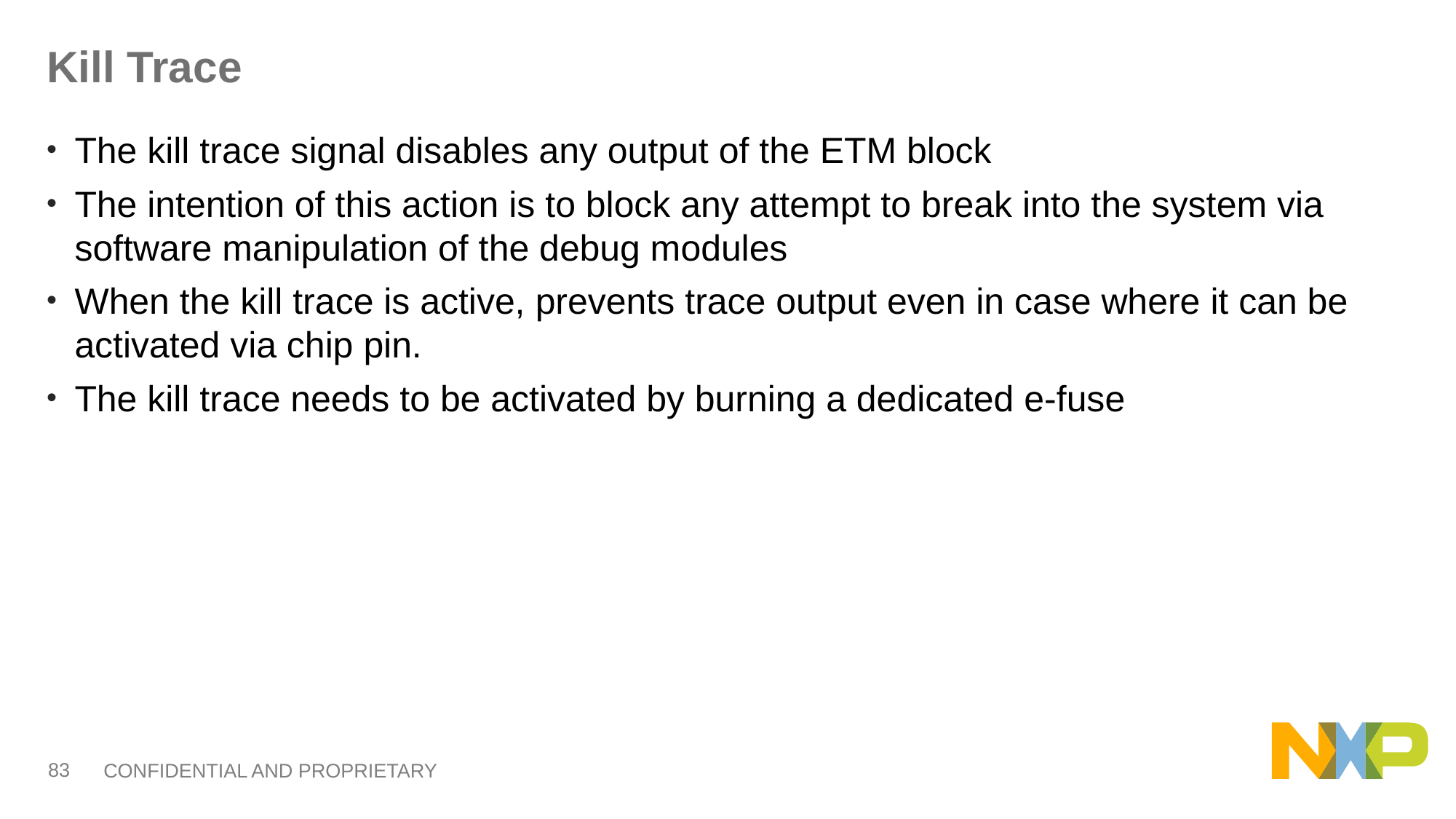

# Kill Trace
The kill trace signal disables any output of the ETM block
The intention of this action is to block any attempt to break into the system via software manipulation of the debug modules
When the kill trace is active, prevents trace output even in case where it can be activated via chip pin.
The kill trace needs to be activated by burning a dedicated e-fuse